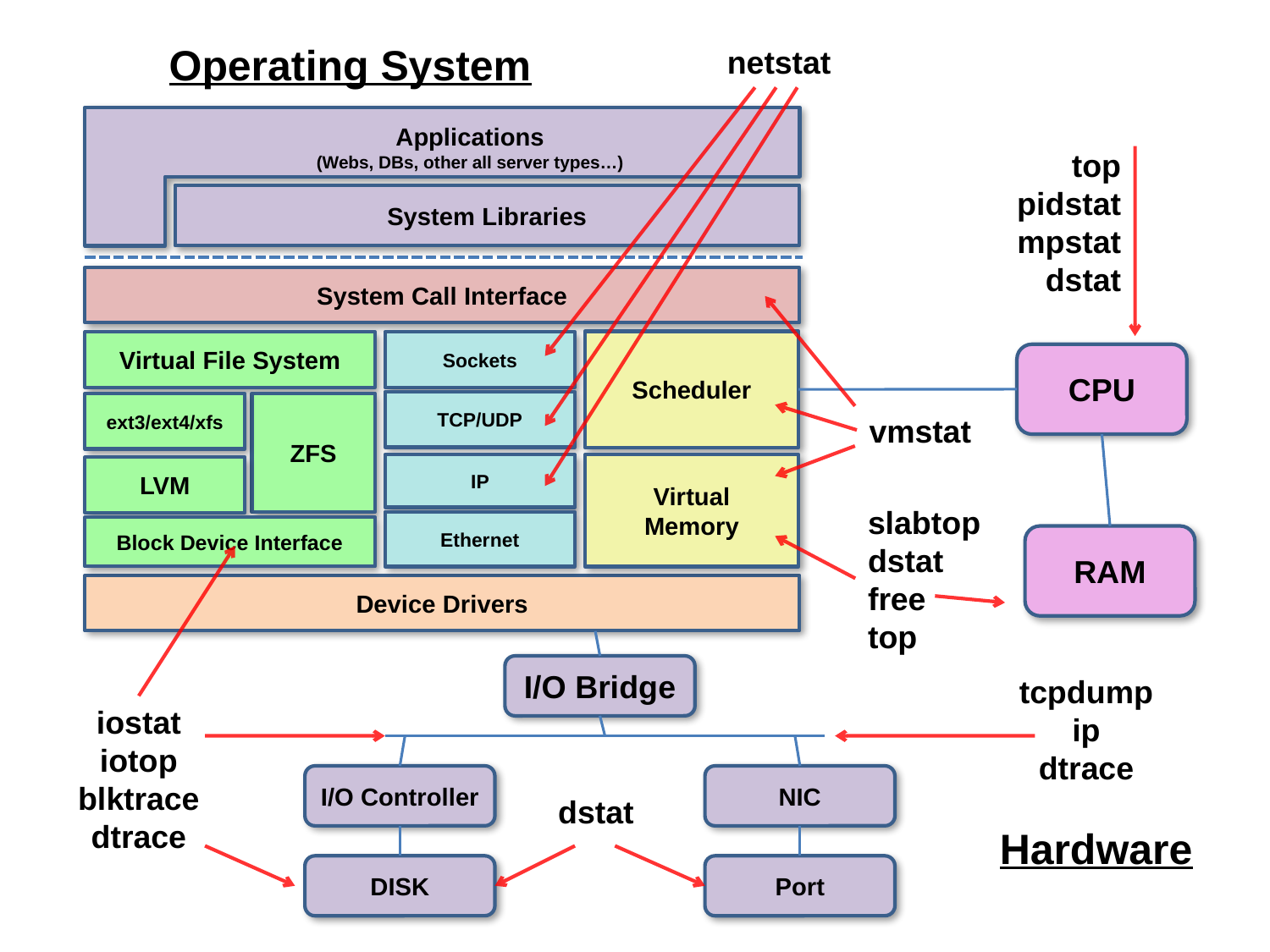

Operating System
netstat

Applications
(Webs, DBs, other all server types…)
System Libraries
System Call Interface
Scheduler
Virtual
Memory
Virtual File System
ZFS
ext3/ext4/xfs
LVM
Block Device Interface
Sockets
TCP/UDP
IP
Ethernet
Device Drivers
top
pidstat
mpstat
dstat
vmstat
CPU
slabtop
dstat
free
top
RAM
iostat
iotop
blktrace
dtrace
I/O Bridge
I/O Controller
NIC
DISK
Port
tcpdump
ip
dtrace
dstat
Hardware